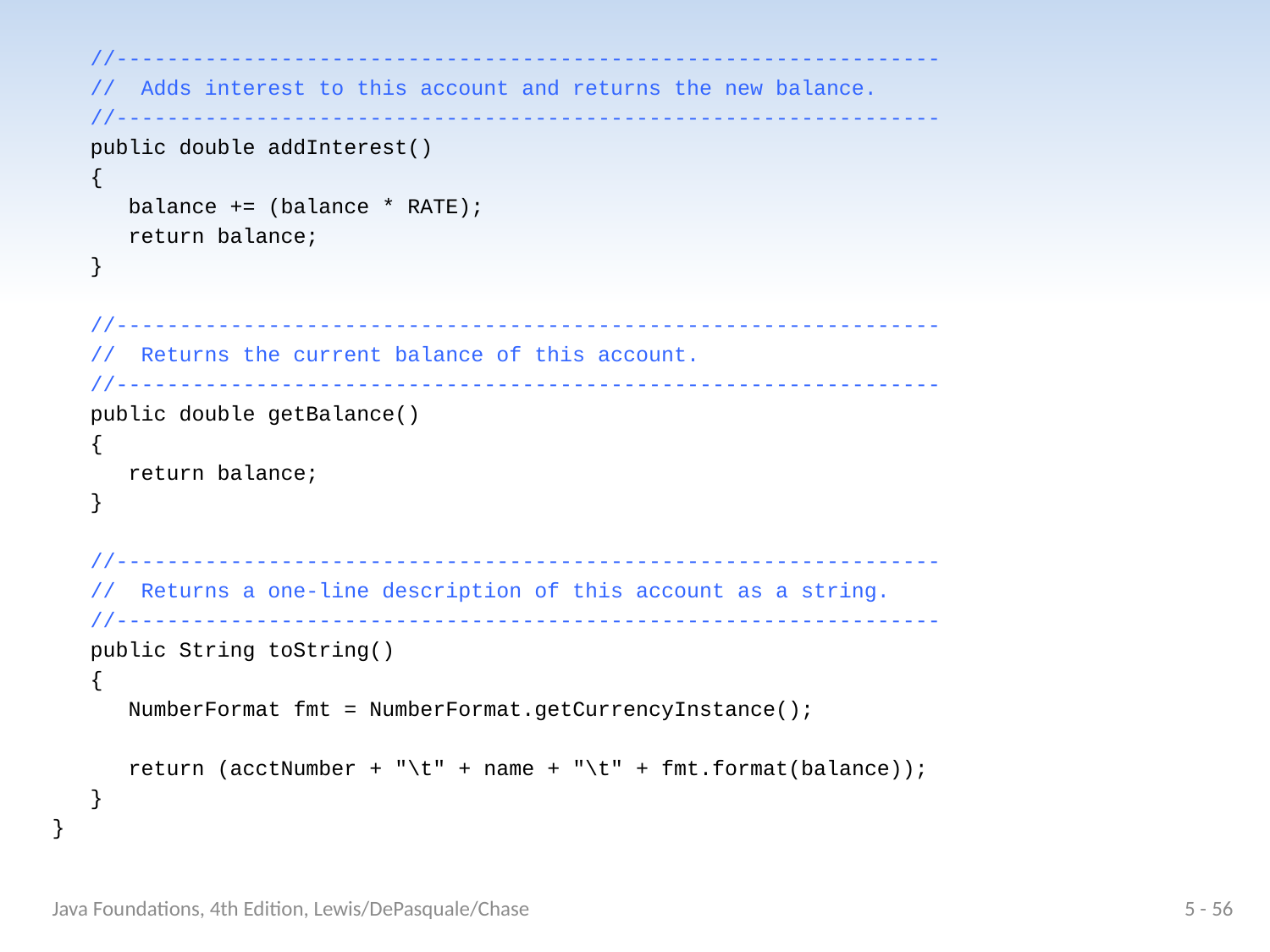

//-----------------------------------------------------------------
   //  Adds interest to this account and returns the new balance.
   //-----------------------------------------------------------------
   public double addInterest()
   {
      balance += (balance * RATE);
      return balance;
   }

   //-----------------------------------------------------------------
   //  Returns the current balance of this account.
   //-----------------------------------------------------------------
   public double getBalance()
   {
      return balance;
   }

   //-----------------------------------------------------------------
   //  Returns a one-line description of this account as a string.
   //-----------------------------------------------------------------
   public String toString()
   {
      NumberFormat fmt = NumberFormat.getCurrencyInstance();

      return (acctNumber + "\t" + name + "\t" + fmt.format(balance));
   }
}

Java Foundations, 4th Edition, Lewis/DePasquale/Chase
5 - 56